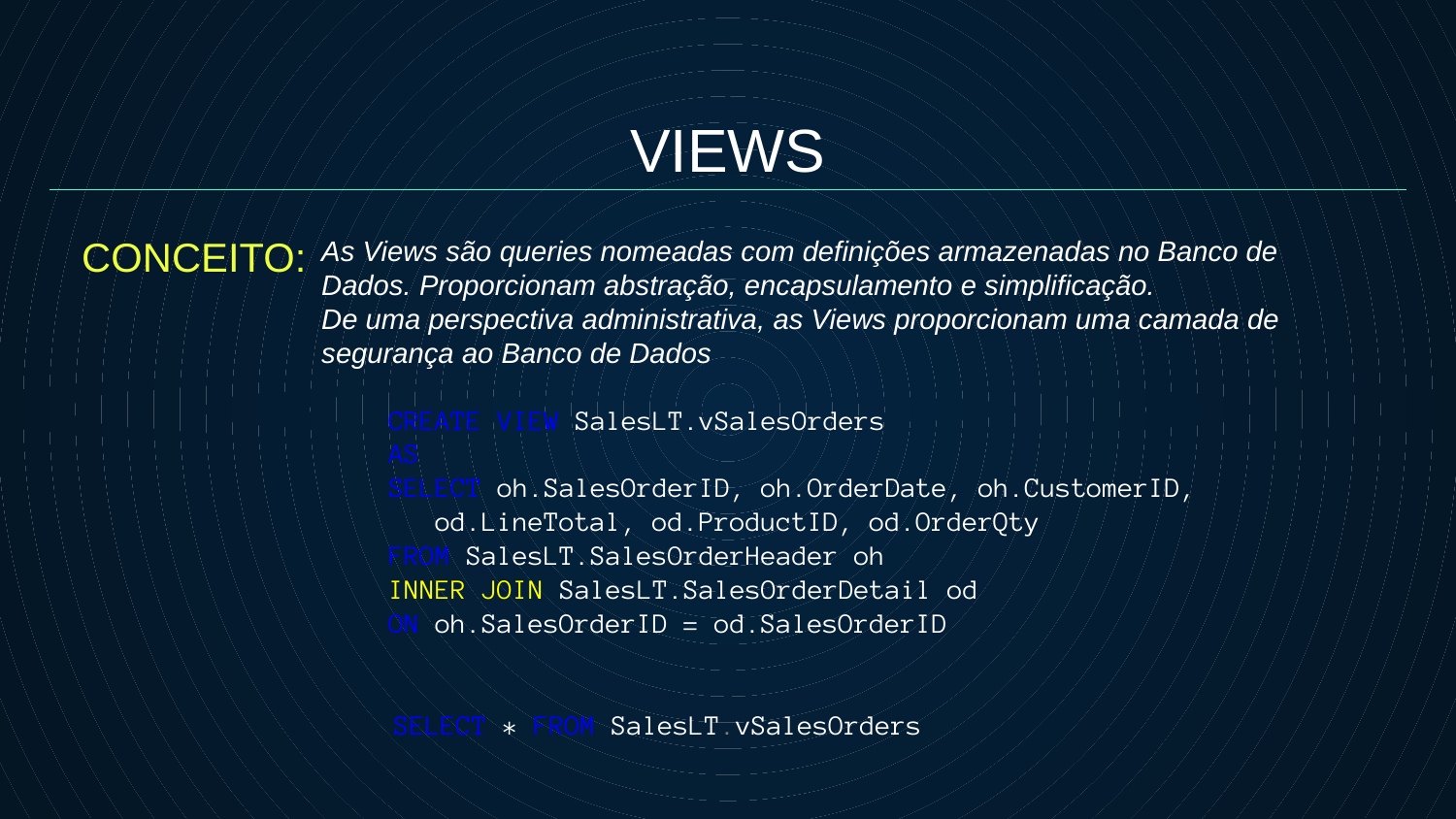

VIEWS
CONCEITO:
As Views são queries nomeadas com definições armazenadas no Banco de Dados. Proporcionam abstração, encapsulamento e simplificação.
De uma perspectiva administrativa, as Views proporcionam uma camada de segurança ao Banco de Dados
CREATE VIEW SalesLT.vSalesOrders
AS
SELECT oh.SalesOrderID, oh.OrderDate, oh.CustomerID,
   od.LineTotal, od.ProductID, od.OrderQty
FROM SalesLT.SalesOrderHeader oh
INNER JOIN SalesLT.SalesOrderDetail od
ON oh.SalesOrderID = od.SalesOrderID
SELECT * FROM SalesLT.vSalesOrders